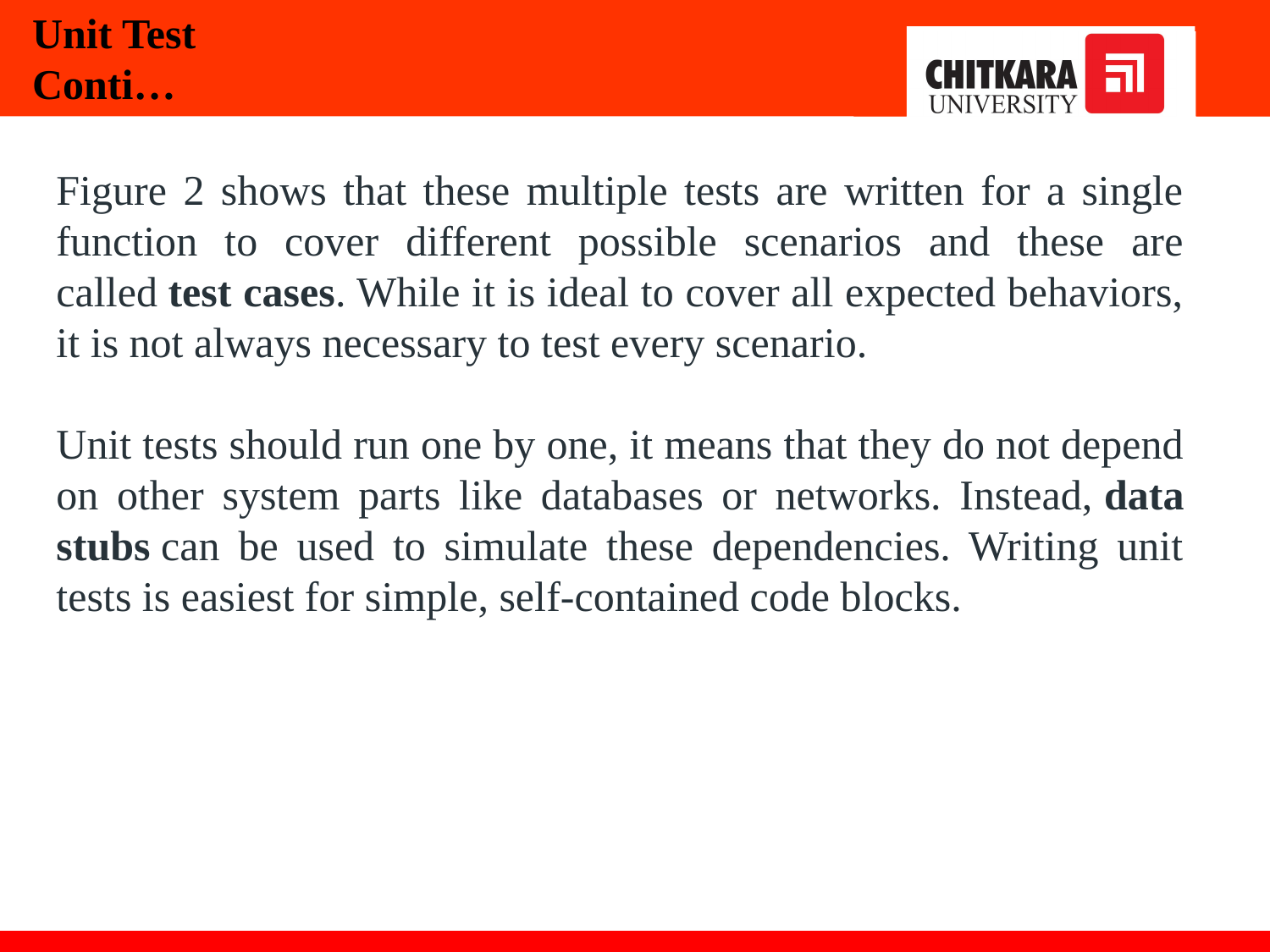

Unit Test
Conti…
Figure 2 shows that these multiple tests are written for a single function to cover different possible scenarios and these are called test cases. While it is ideal to cover all expected behaviors, it is not always necessary to test every scenario.

Unit tests should run one by one, it means that they do not depend on other system parts like databases or networks. Instead, data stubs can be used to simulate these dependencies. Writing unit tests is easiest for simple, self-contained code blocks.